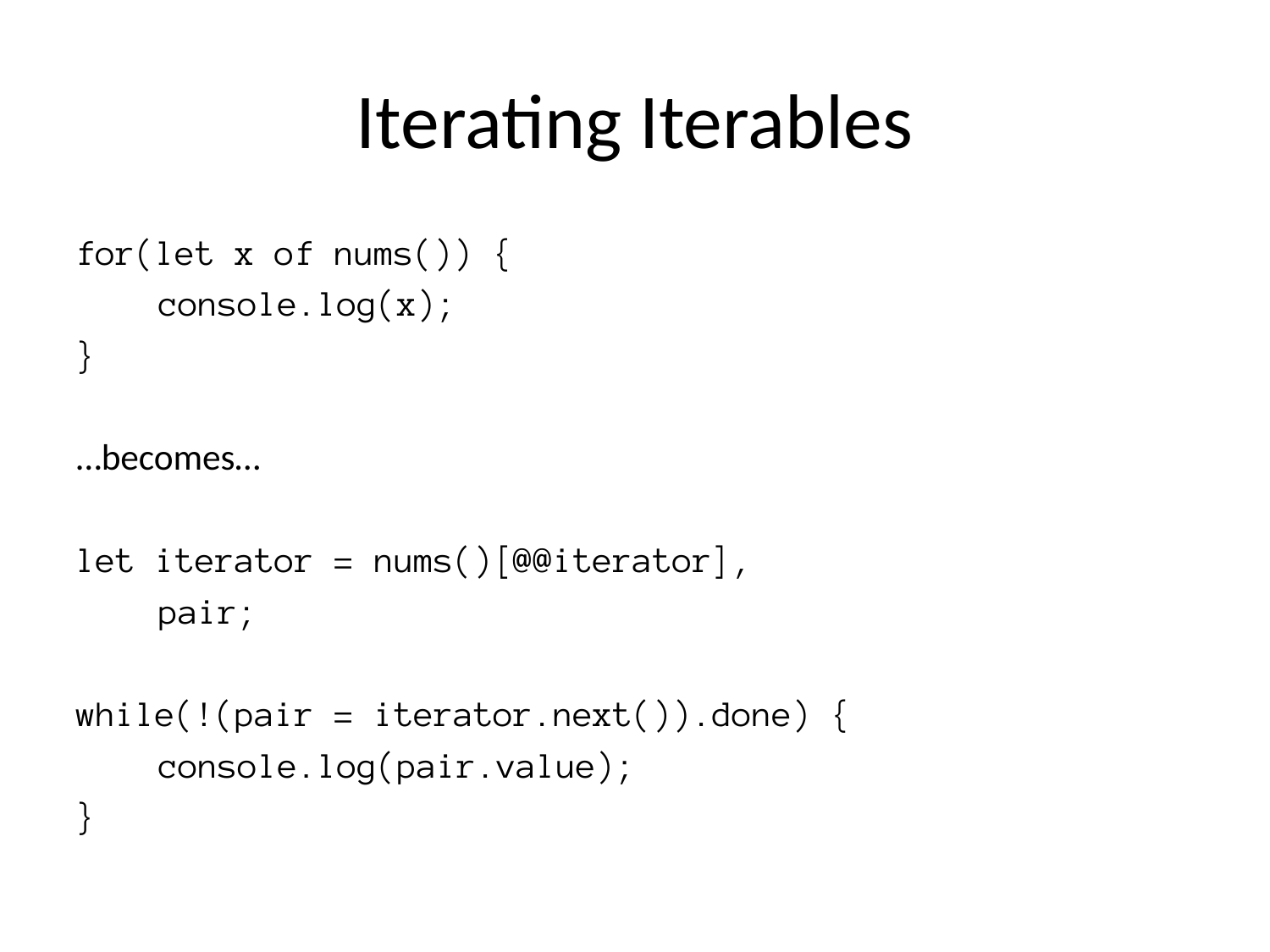

# Iterating Iterables
for(let x of nums()) {
	console.log(x);
}

…becomes…

let iterator = nums()[@@iterator],
	pair;

while(!(pair = iterator.next()).done) {
	console.log(pair.value);
}